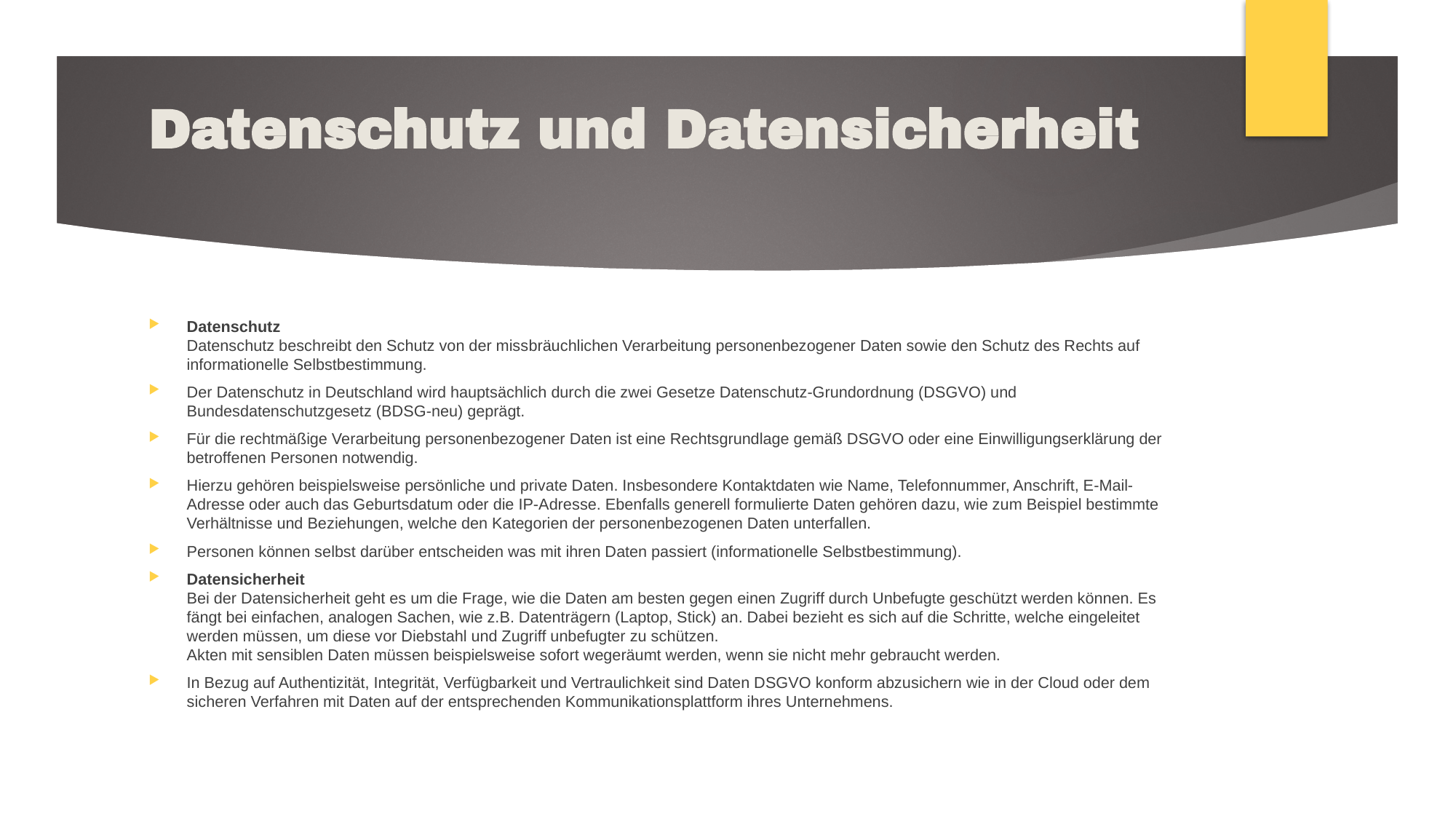

# Datenschutz und Datensicherheit
Datenschutz
Datenschutz beschreibt den Schutz von der missbräuchlichen Verarbeitung personenbezogener Daten sowie den Schutz des Rechts auf informationelle Selbstbestimmung.
Der Datenschutz in Deutschland wird hauptsächlich durch die zwei Gesetze Datenschutz-Grundordnung (DSGVO) und Bundesdatenschutzgesetz (BDSG-neu) geprägt.
Für die rechtmäßige Verarbeitung personenbezogener Daten ist eine Rechtsgrundlage gemäß DSGVO oder eine Einwilligungserklärung der betroffenen Personen notwendig.
Hierzu gehören beispielsweise persönliche und private Daten. Insbesondere Kontaktdaten wie Name, Telefonnummer, Anschrift, E-Mail-Adresse oder auch das Geburtsdatum oder die IP-Adresse. Ebenfalls generell formulierte Daten gehören dazu, wie zum Beispiel bestimmte Verhältnisse und Beziehungen, welche den Kategorien der personenbezogenen Daten unterfallen.
Personen können selbst darüber entscheiden was mit ihren Daten passiert (informationelle Selbstbestimmung).
Datensicherheit
Bei der Datensicherheit geht es um die Frage, wie die Daten am besten gegen einen Zugriff durch Unbefugte geschützt werden können. Es fängt bei einfachen, analogen Sachen, wie z.B. Datenträgern (Laptop, Stick) an. Dabei bezieht es sich auf die Schritte, welche eingeleitet werden müssen, um diese vor Diebstahl und Zugriff unbefugter zu schützen.
Akten mit sensiblen Daten müssen beispielsweise sofort wegeräumt werden, wenn sie nicht mehr gebraucht werden.
In Bezug auf Authentizität, Integrität, Verfügbarkeit und Vertraulichkeit sind Daten DSGVO konform abzusichern wie in der Cloud oder dem sicheren Verfahren mit Daten auf der entsprechenden Kommunikationsplattform ihres Unternehmens.